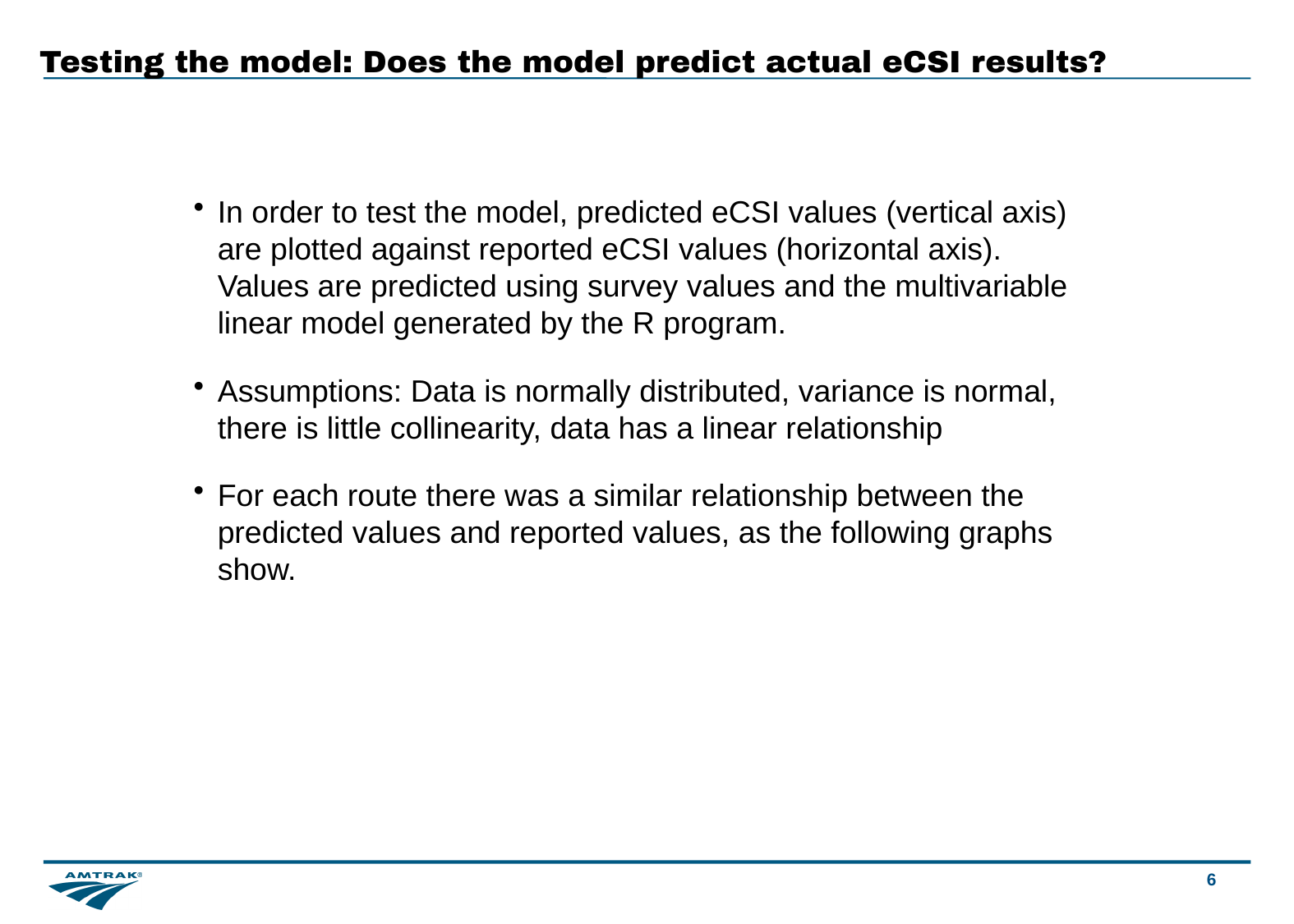

# Testing the model: Does the model predict actual eCSI results?
In order to test the model, predicted eCSI values (vertical axis) are plotted against reported eCSI values (horizontal axis). Values are predicted using survey values and the multivariable linear model generated by the R program.
Assumptions: Data is normally distributed, variance is normal, there is little collinearity, data has a linear relationship
For each route there was a similar relationship between the predicted values and reported values, as the following graphs show.